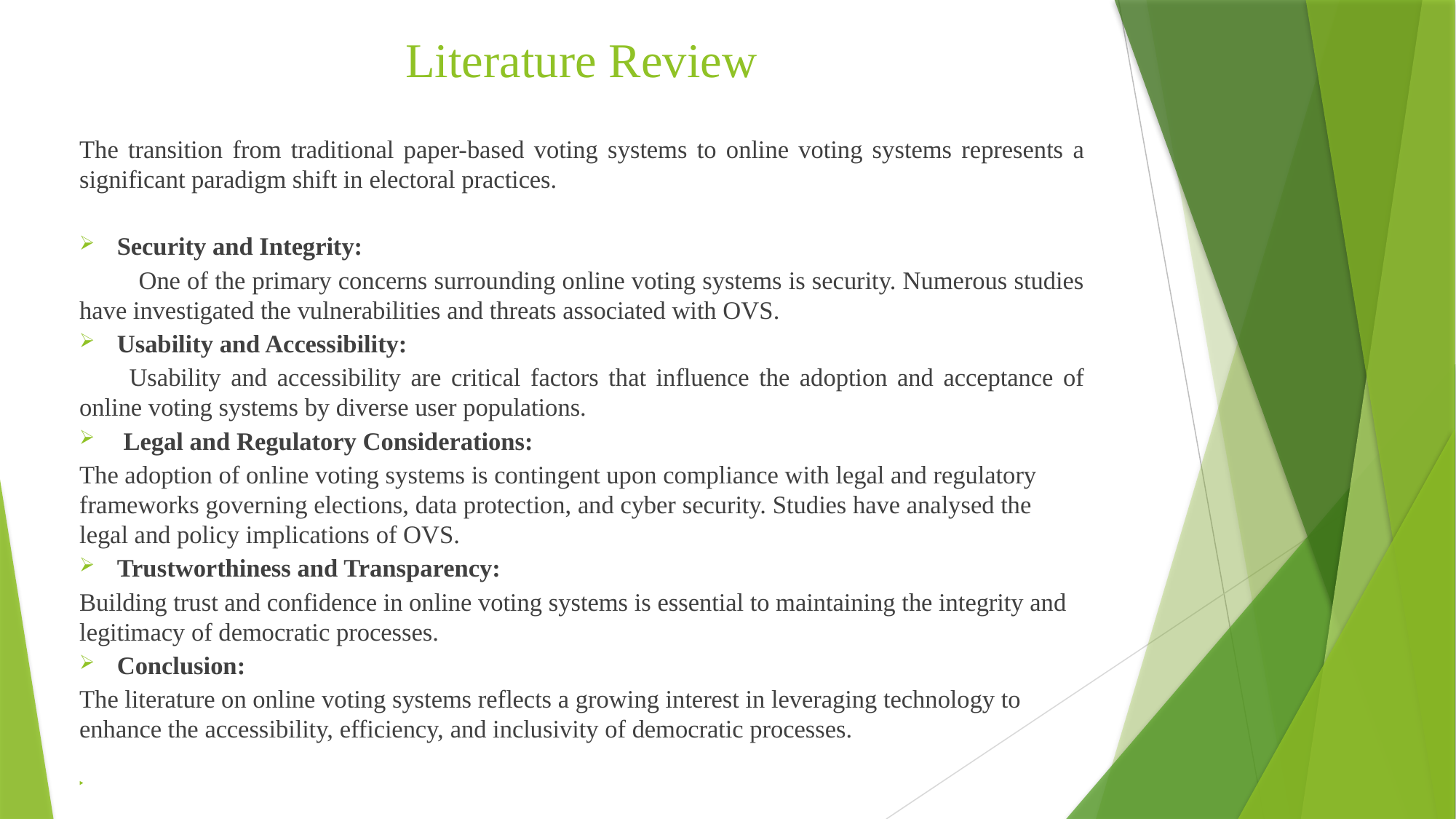

# Literature Review
The transition from traditional paper-based voting systems to online voting systems represents a significant paradigm shift in electoral practices.

Security and Integrity:
 	     One of the primary concerns surrounding online voting systems is security. Numerous studies have investigated the vulnerabilities and threats associated with OVS.
Usability and Accessibility:
     Usability and accessibility are critical factors that influence the adoption and acceptance of online voting systems by diverse user populations.
 Legal and Regulatory Considerations:
The adoption of online voting systems is contingent upon compliance with legal and regulatory frameworks governing elections, data protection, and cyber security. Studies have analysed the legal and policy implications of OVS.
Trustworthiness and Transparency:
Building trust and confidence in online voting systems is essential to maintaining the integrity and legitimacy of democratic processes.
Conclusion:
The literature on online voting systems reflects a growing interest in leveraging technology to enhance the accessibility, efficiency, and inclusivity of democratic processes.